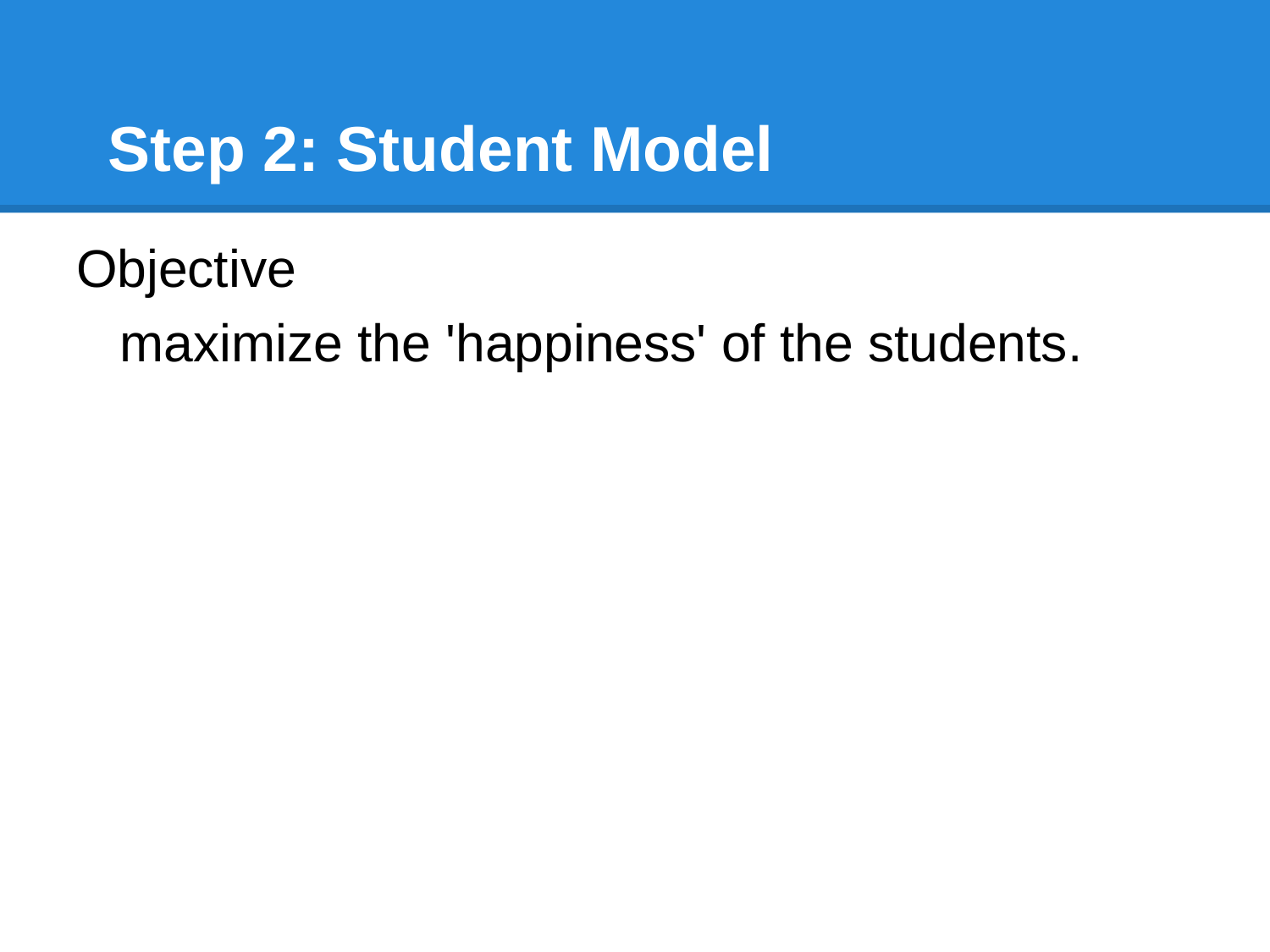

# Step 2: Student Model
Objective
   maximize the 'happiness' of the students.